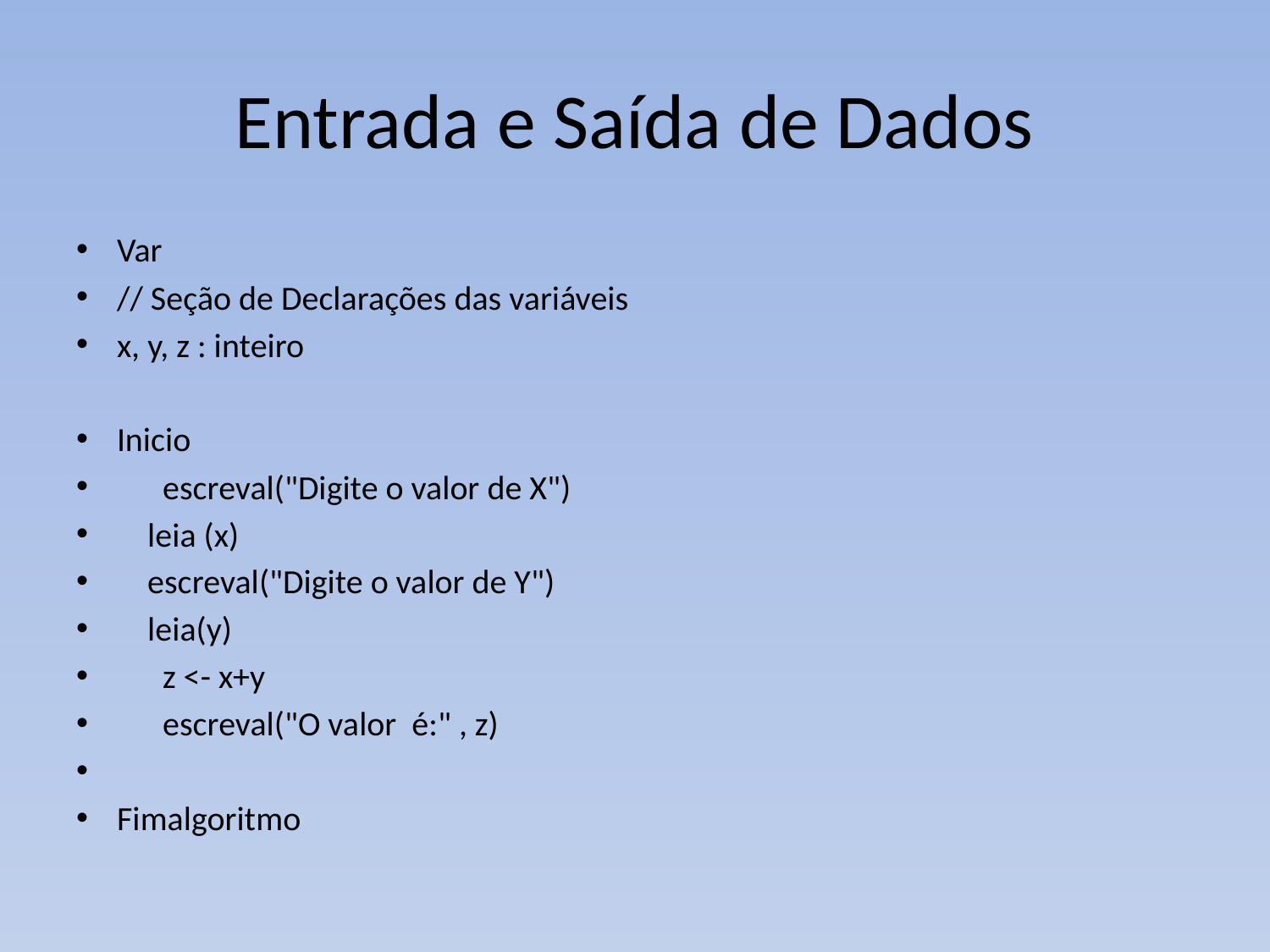

# Entrada e Saída de Dados
Var
// Seção de Declarações das variáveis
x, y, z : inteiro

Inicio
      escreval("Digite o valor de X")
    leia (x)
    escreval("Digite o valor de Y")
    leia(y)
      z <- x+y
      escreval("O valor  é:" , z)

Fimalgoritmo